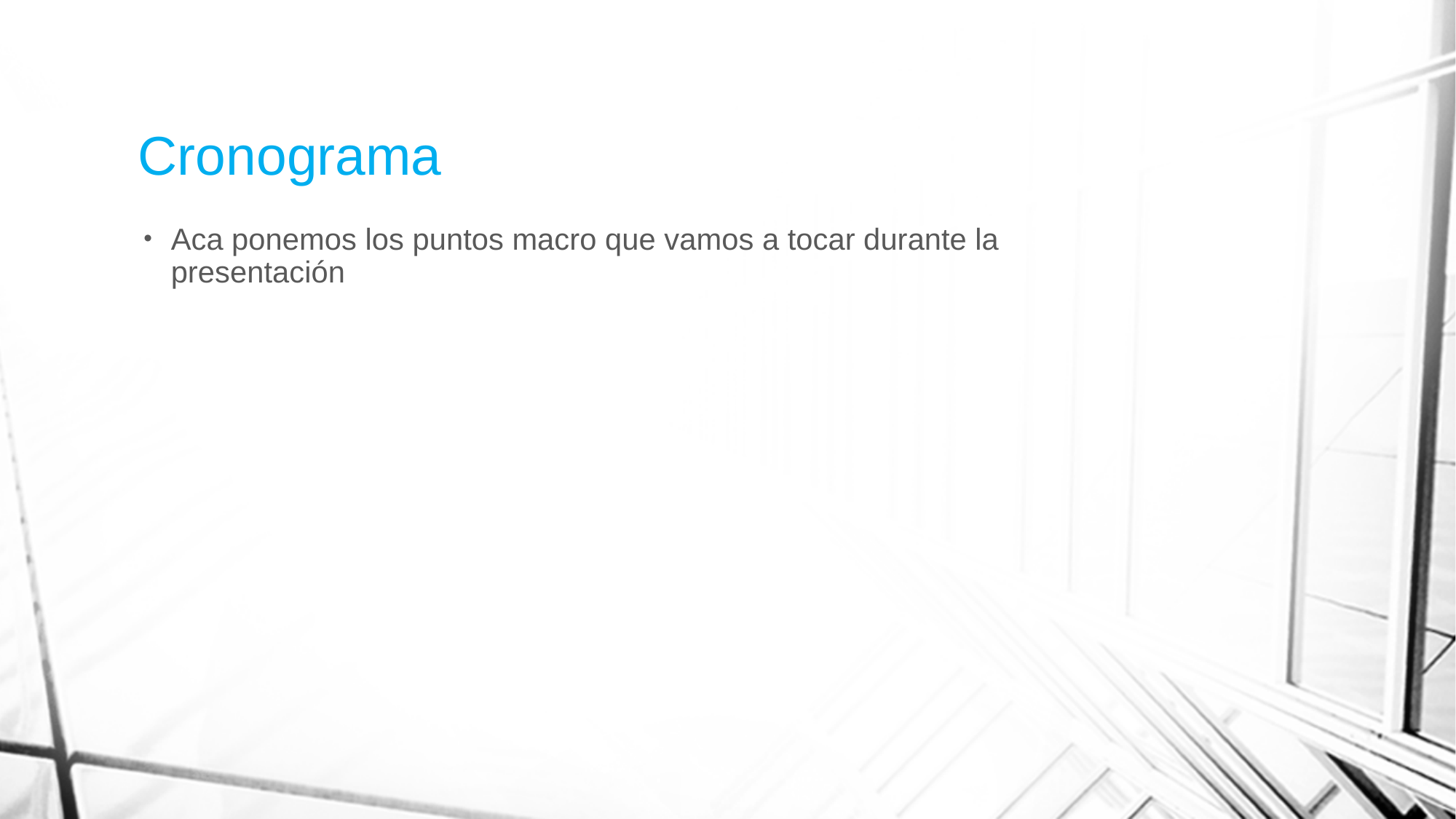

# Cronograma
Aca ponemos los puntos macro que vamos a tocar durante la presentación